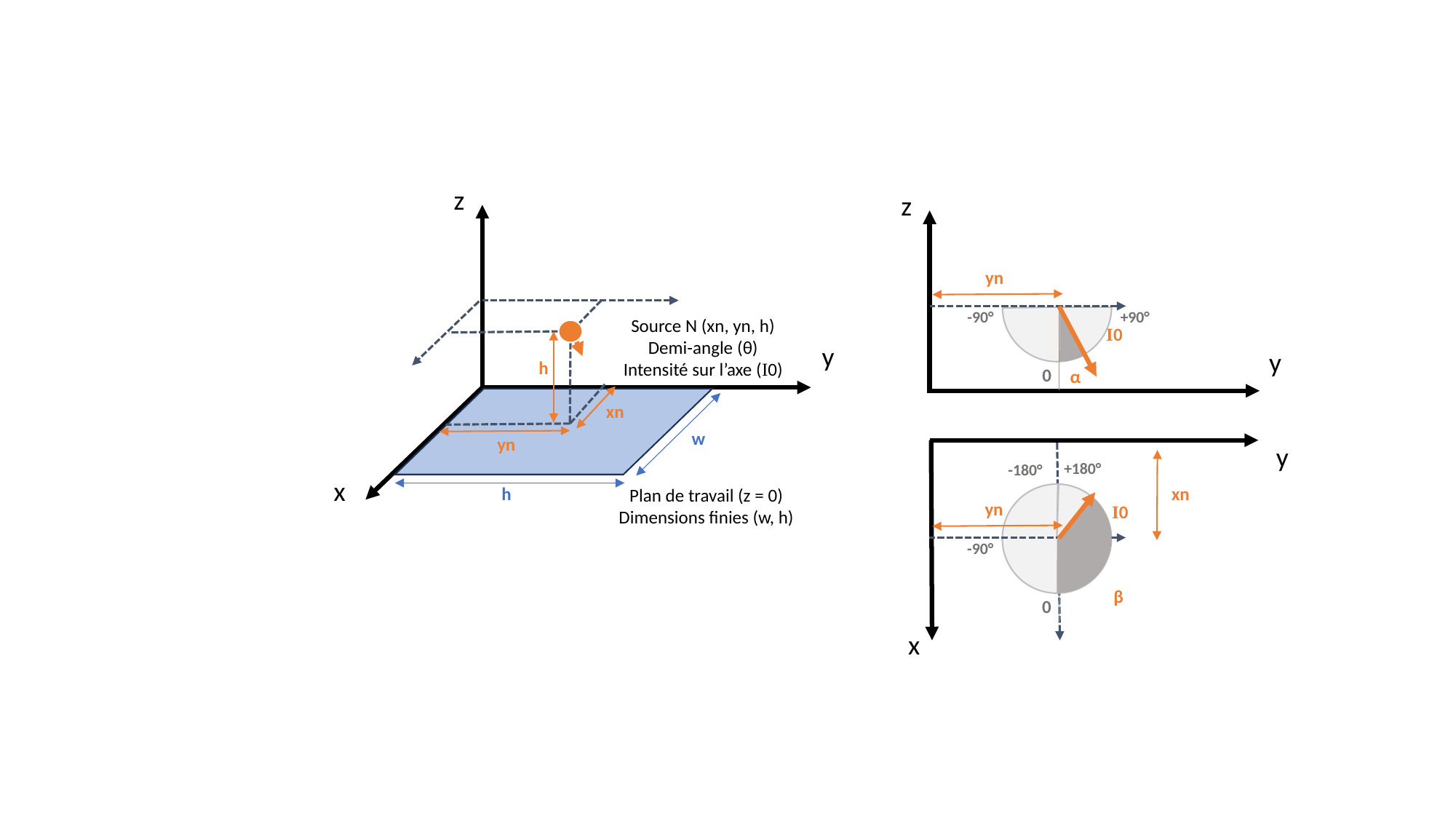

z
z

yn
-90°
+90°
Source N (xn, yn, h)
Demi-angle (θ)
Intensité sur l’axe (I0)
I0

y
y
h
0
α

xn
w
yn
y
+180°
-180°
x
h
xn
Plan de travail (z = 0)
Dimensions finies (w, h)

yn
I0
-90°
β
0
x